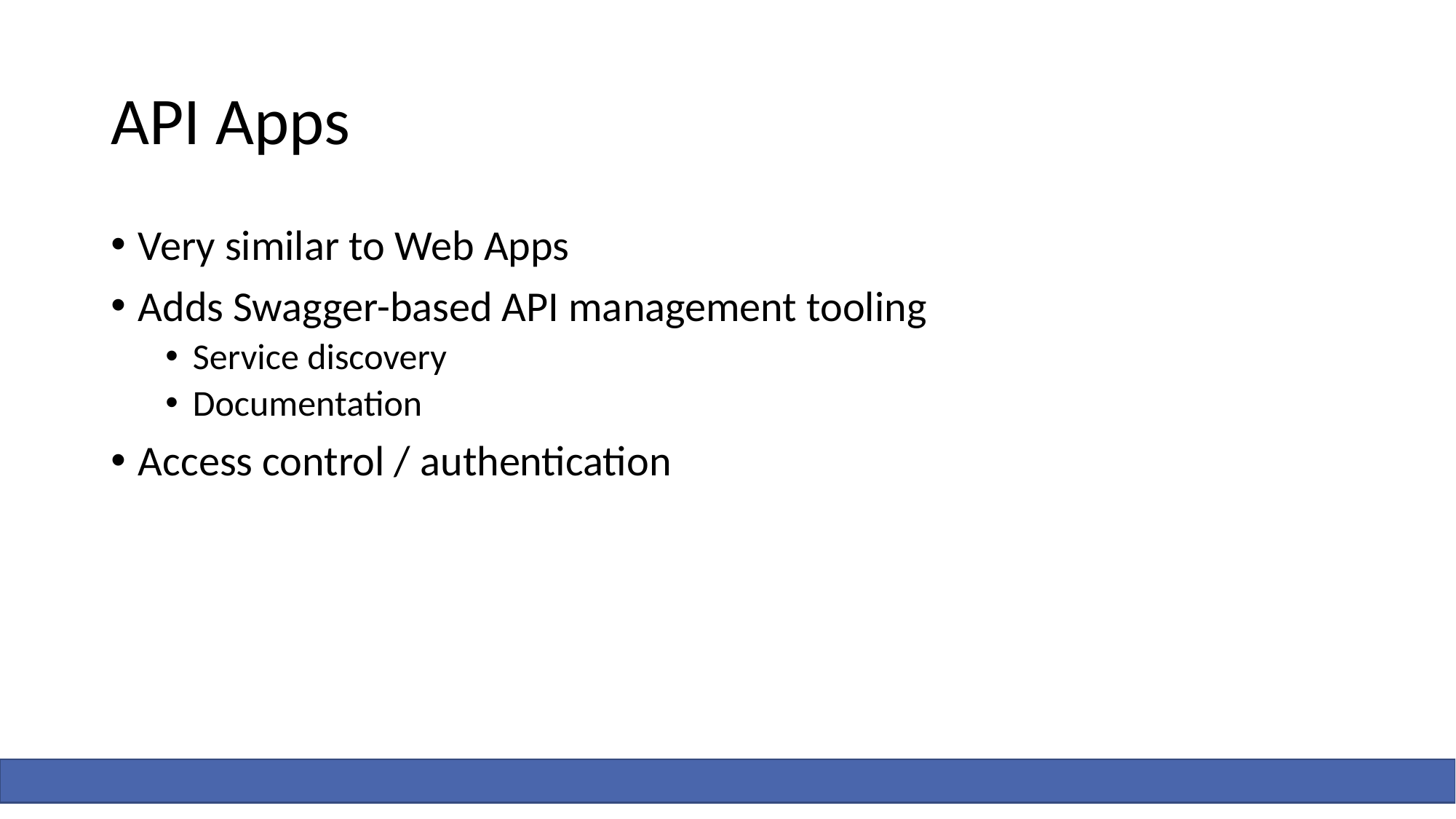

# API Apps
Very similar to Web Apps
Adds Swagger-based API management tooling
Service discovery
Documentation
Access control / authentication